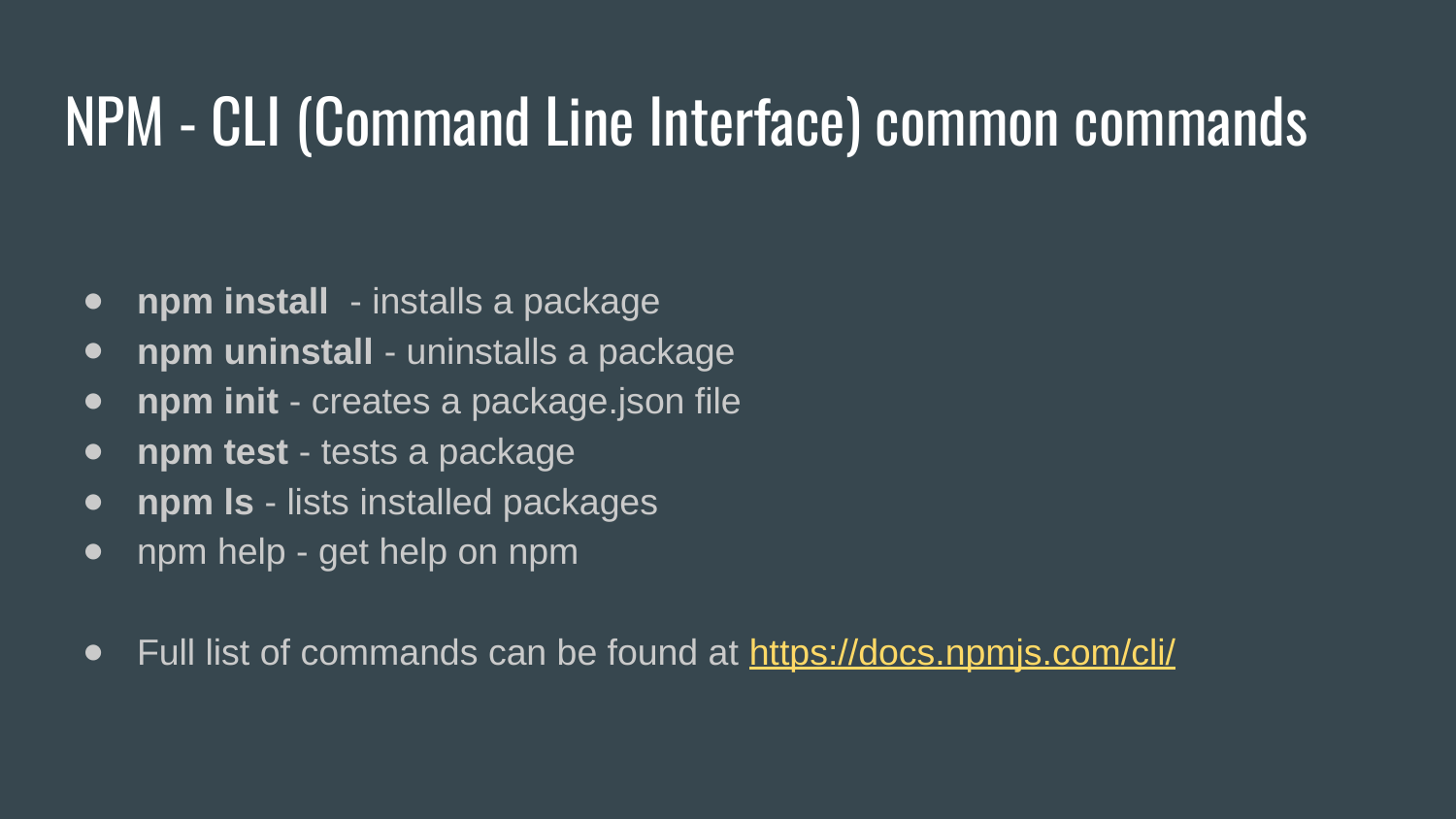

# NPM - CLI (Command Line Interface) common commands
npm install  - installs a package
npm uninstall - uninstalls a package
npm init - creates a package.json file
npm test - tests a package
npm ls - lists installed packages
npm help - get help on npm
Full list of commands can be found at https://docs.npmjs.com/cli/